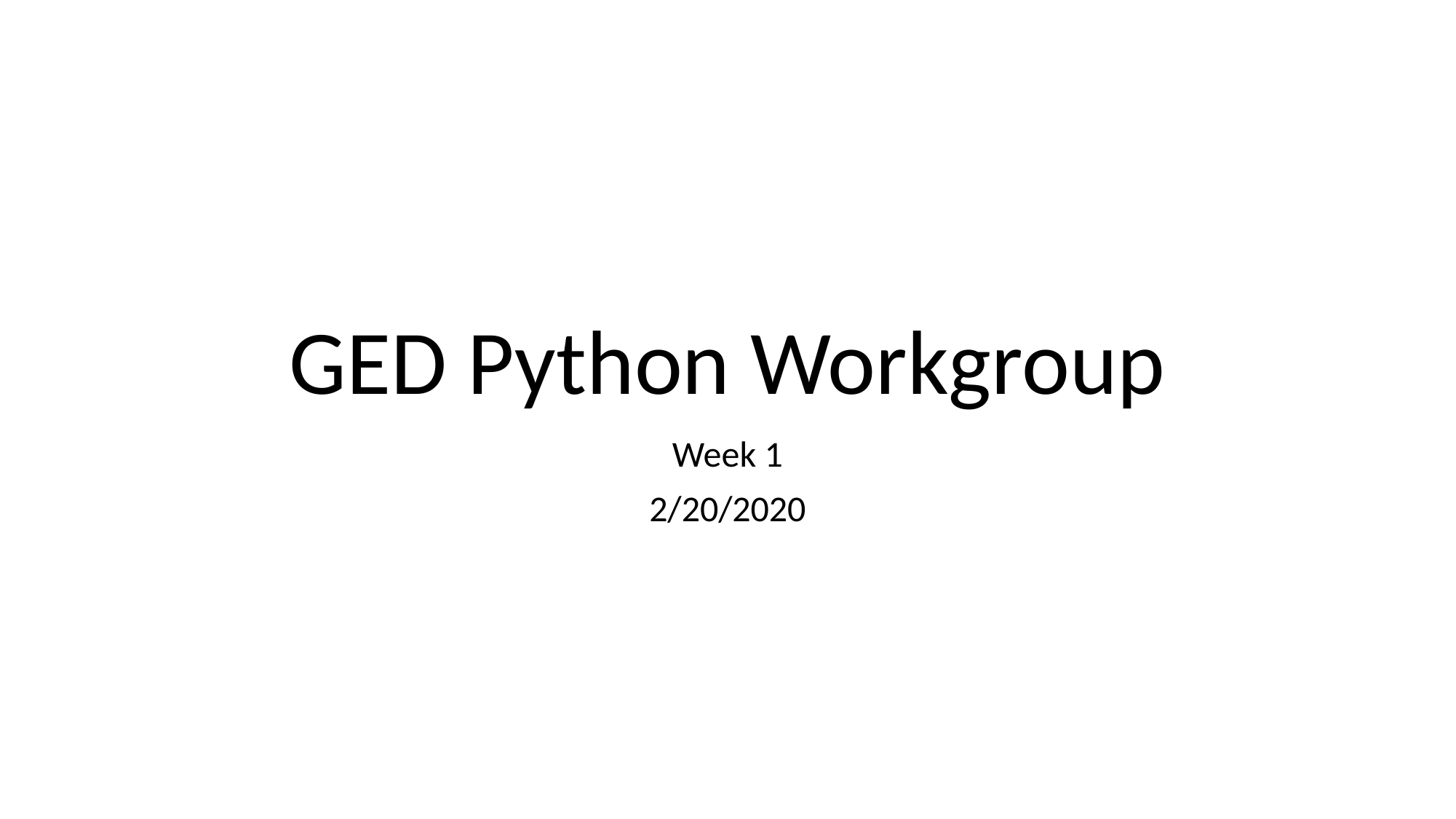

# GED Python Workgroup
Week 1
2/20/2020